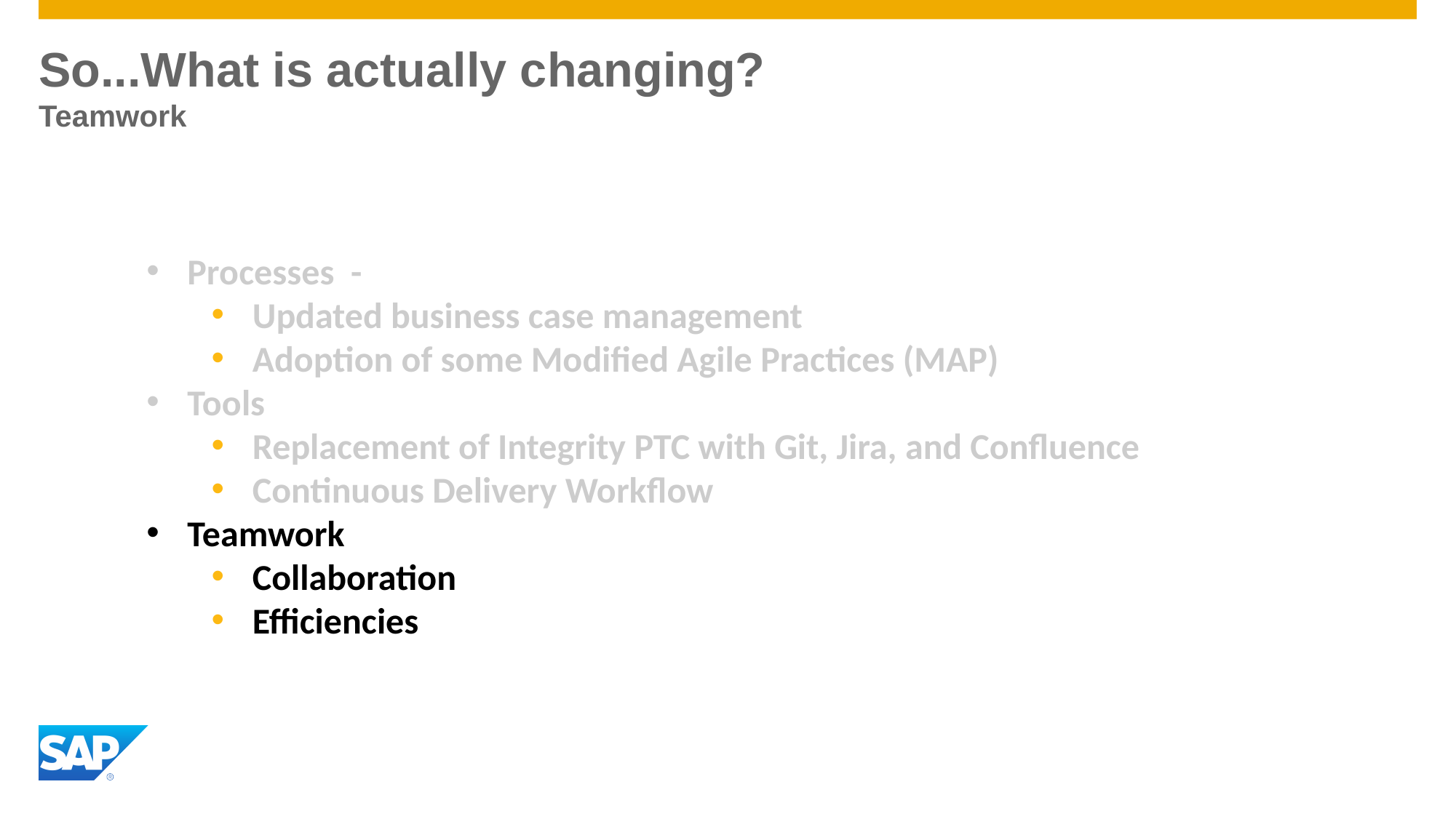

# So...What is actually changing? Teamwork

Processes  -
Updated business case management
Adoption of some Modified Agile Practices (MAP)
Tools
Replacement of Integrity PTC with Git, Jira, and Confluence
Continuous Delivery Workflow
Teamwork
Collaboration
Efficiencies